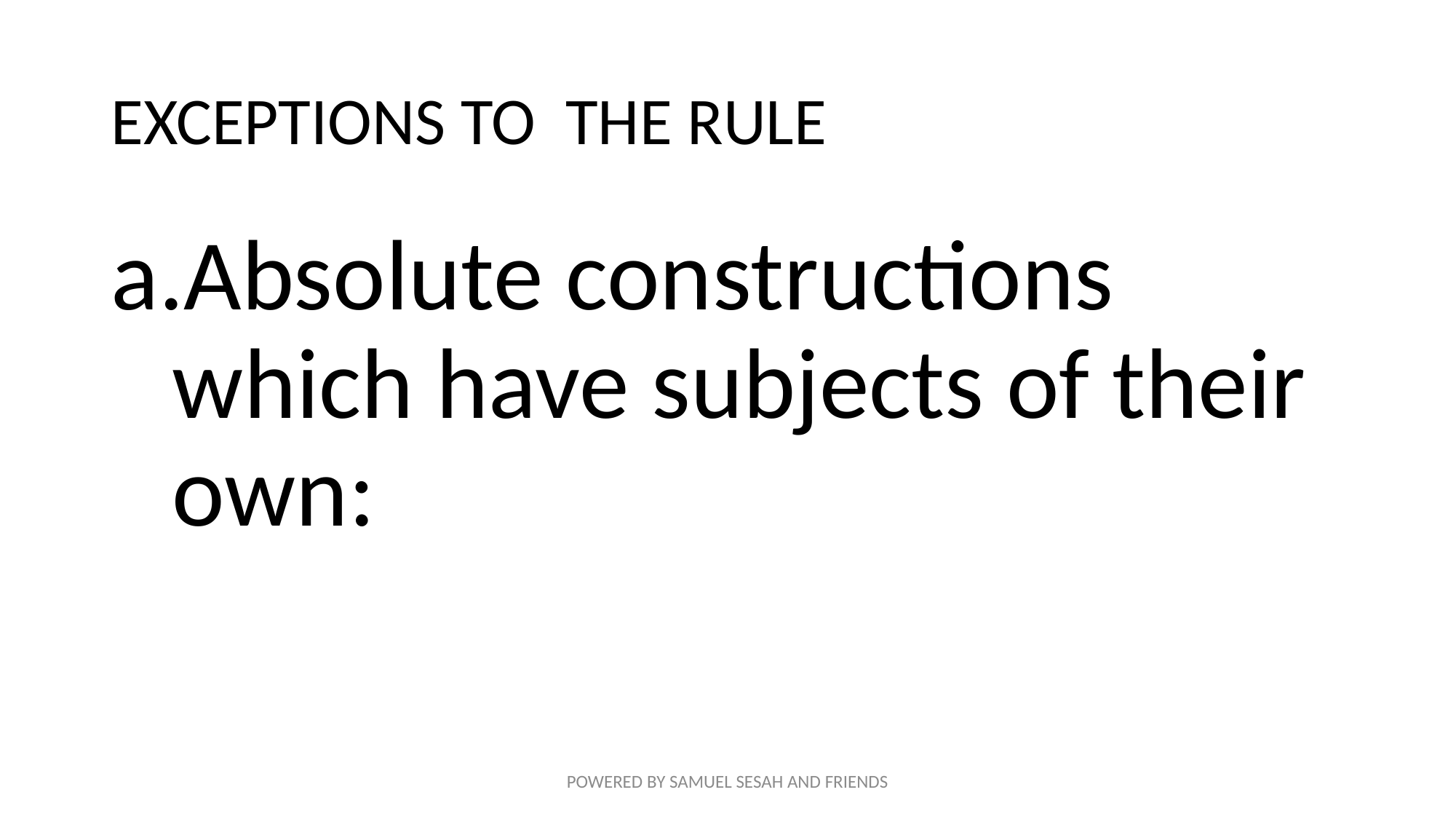

# EXCEPTIONS TO  THE RULE
Absolute constructions which have subjects of their own:
POWERED BY SAMUEL SESAH AND FRIENDS